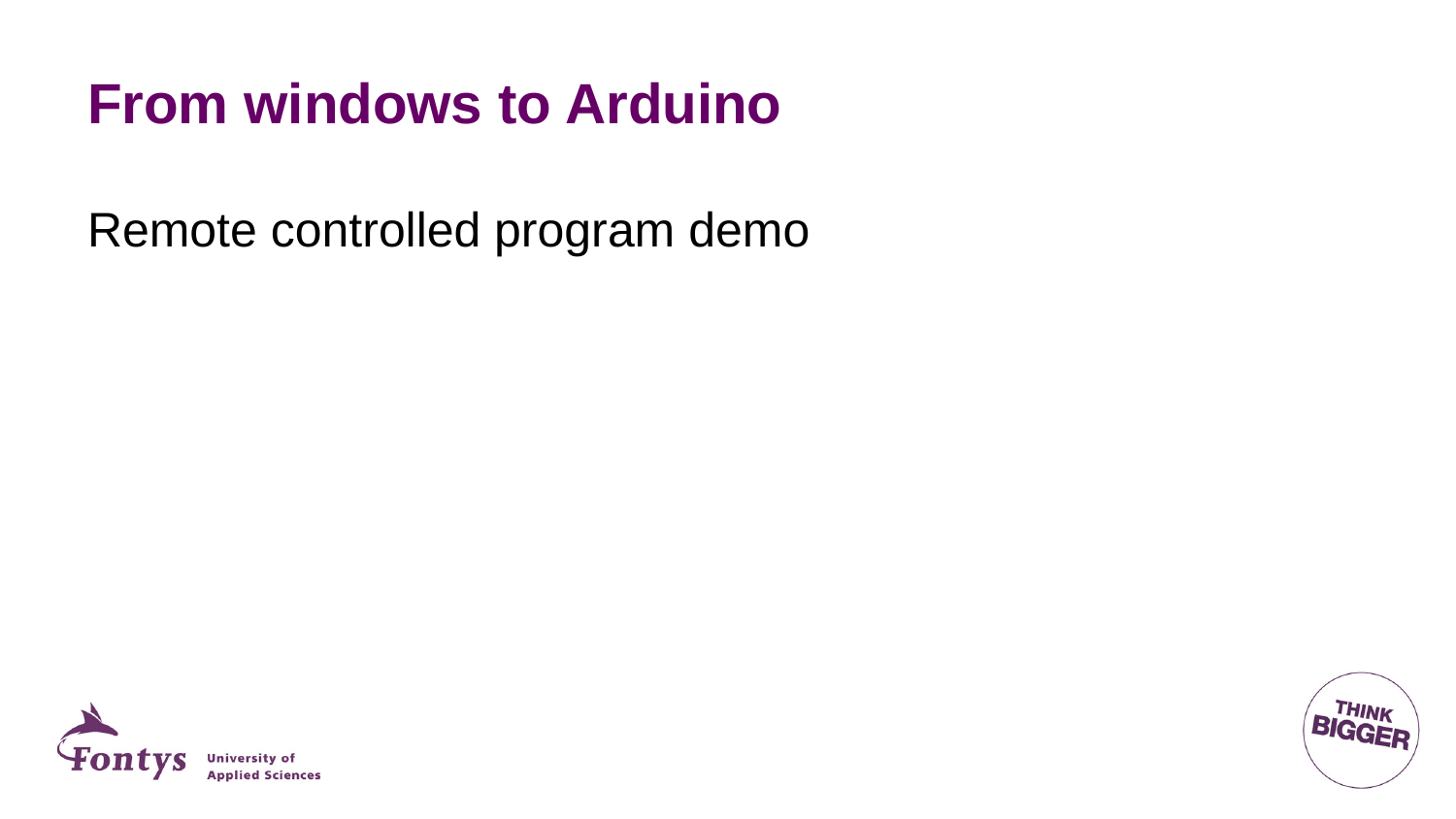

# From windows to Arduino
Remote controlled program demo